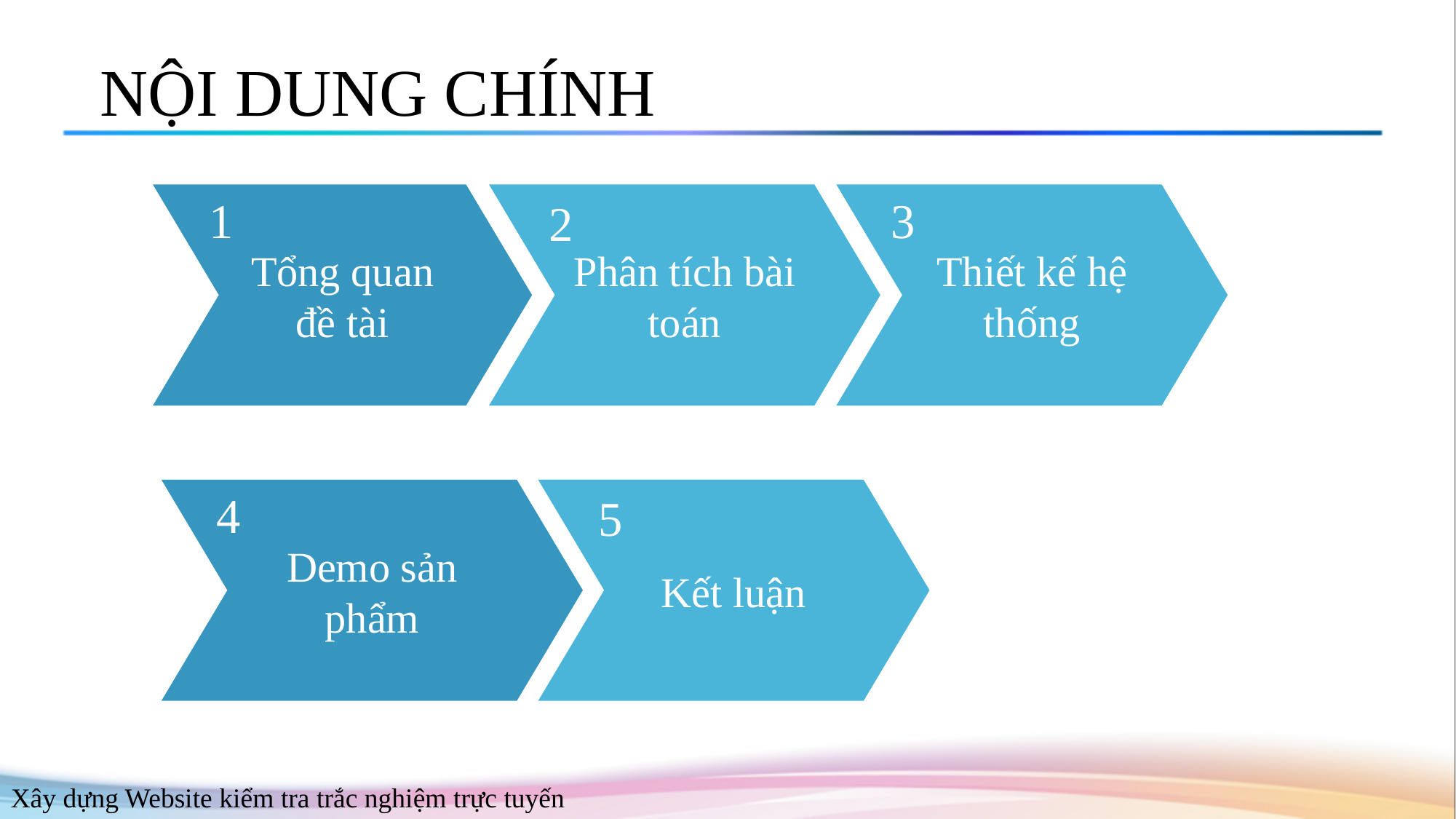

# NỘI DUNG CHÍNH
Tổng quan đề tài
1
Phân tích bài toán
2
Thiết kế hệ thống
3
4
Demo sản phẩm
Kết luận
5
5
Xây dựng Website kiểm tra trắc nghiệm trực tuyến